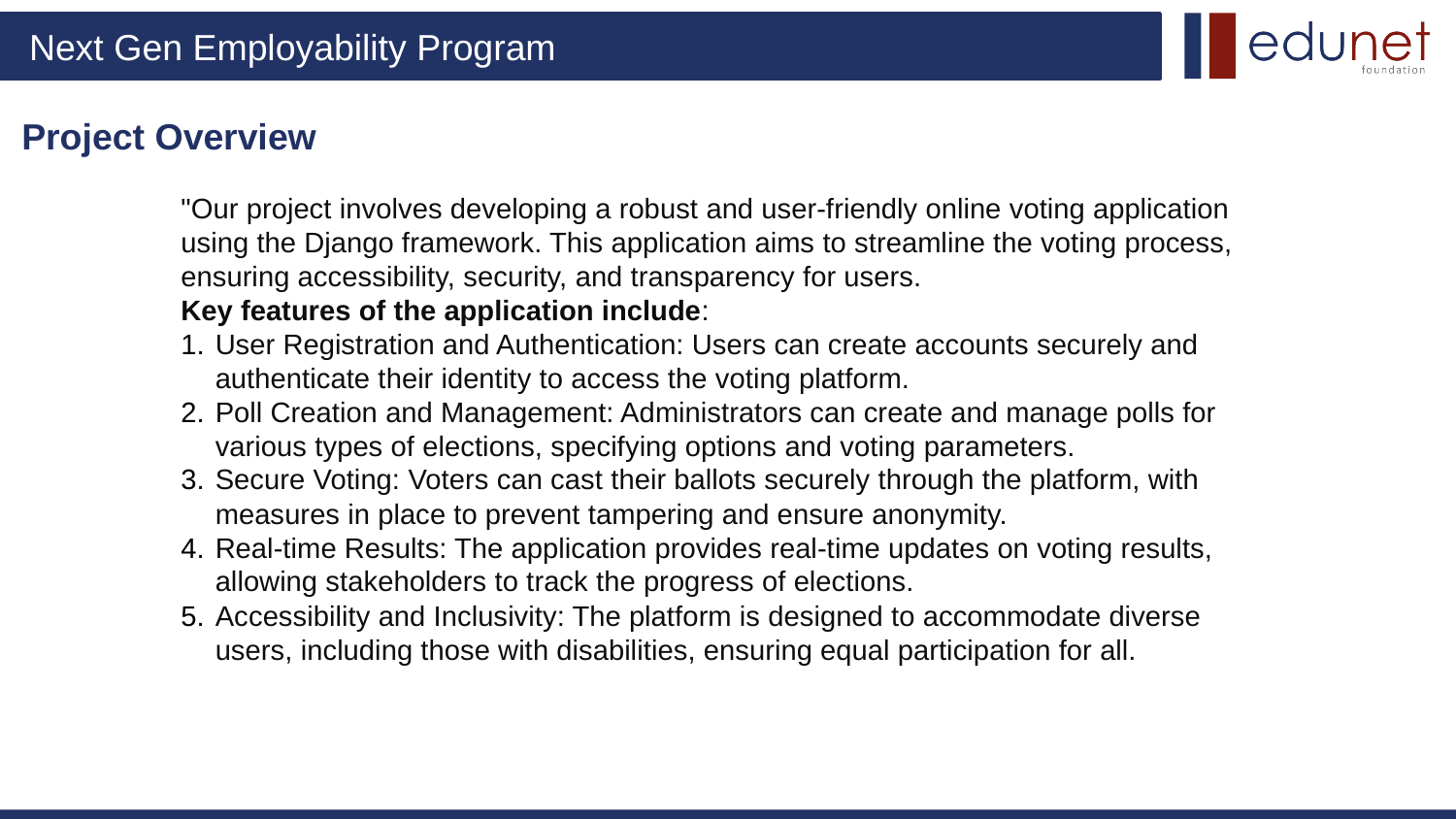

# Project Overview
"Our project involves developing a robust and user-friendly online voting application using the Django framework. This application aims to streamline the voting process, ensuring accessibility, security, and transparency for users.
Key features of the application include:
User Registration and Authentication: Users can create accounts securely and authenticate their identity to access the voting platform.
Poll Creation and Management: Administrators can create and manage polls for various types of elections, specifying options and voting parameters.
Secure Voting: Voters can cast their ballots securely through the platform, with measures in place to prevent tampering and ensure anonymity.
Real-time Results: The application provides real-time updates on voting results, allowing stakeholders to track the progress of elections.
Accessibility and Inclusivity: The platform is designed to accommodate diverse users, including those with disabilities, ensuring equal participation for all.